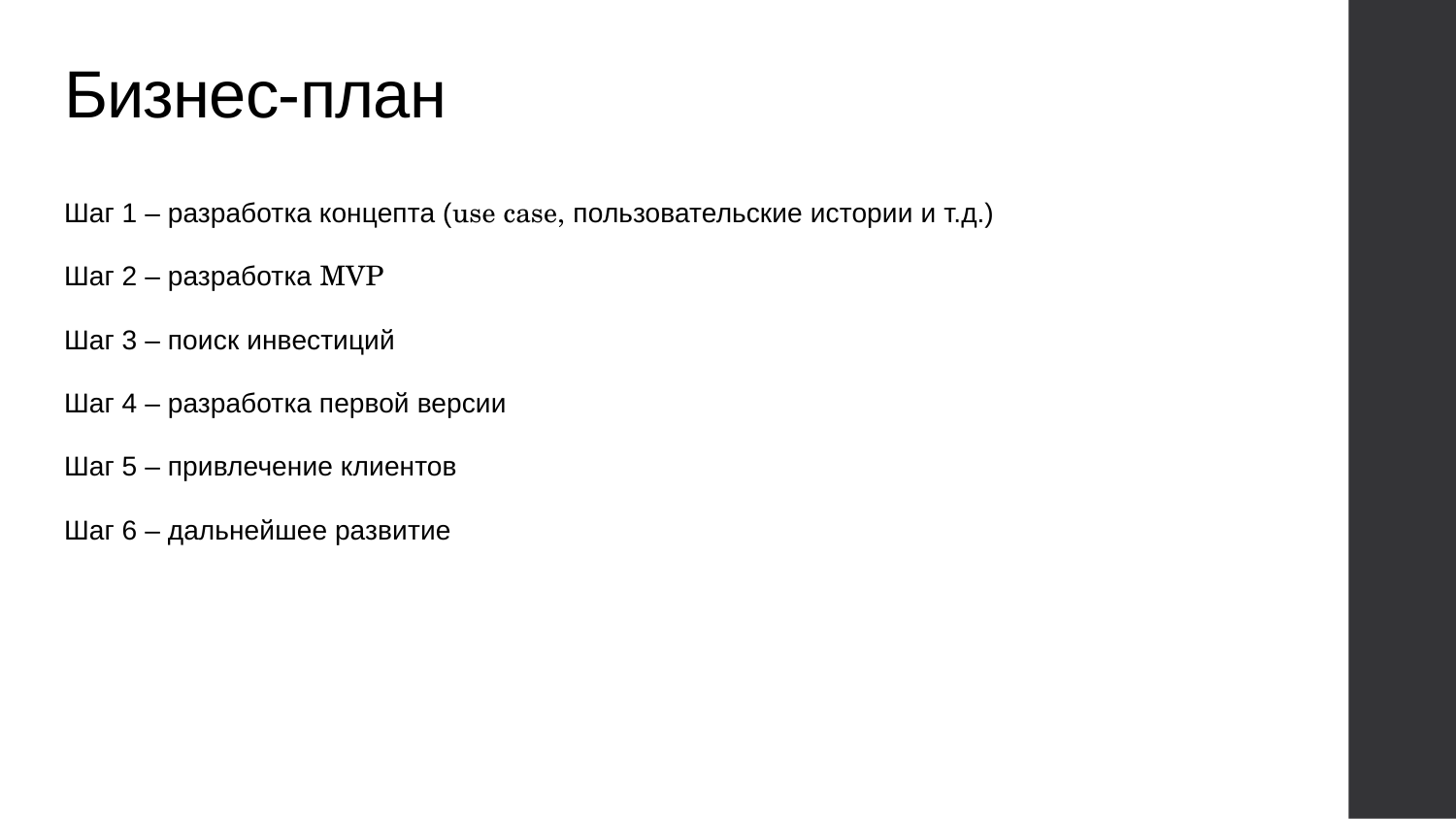

# Бизнес-план
Шаг 1 – разработка концепта (use case, пользовательские истории и т.д.)
Шаг 2 – разработка MVP
Шаг 3 – поиск инвестиций
Шаг 4 – разработка первой версии
Шаг 5 – привлечение клиентов
Шаг 6 – дальнейшее развитие